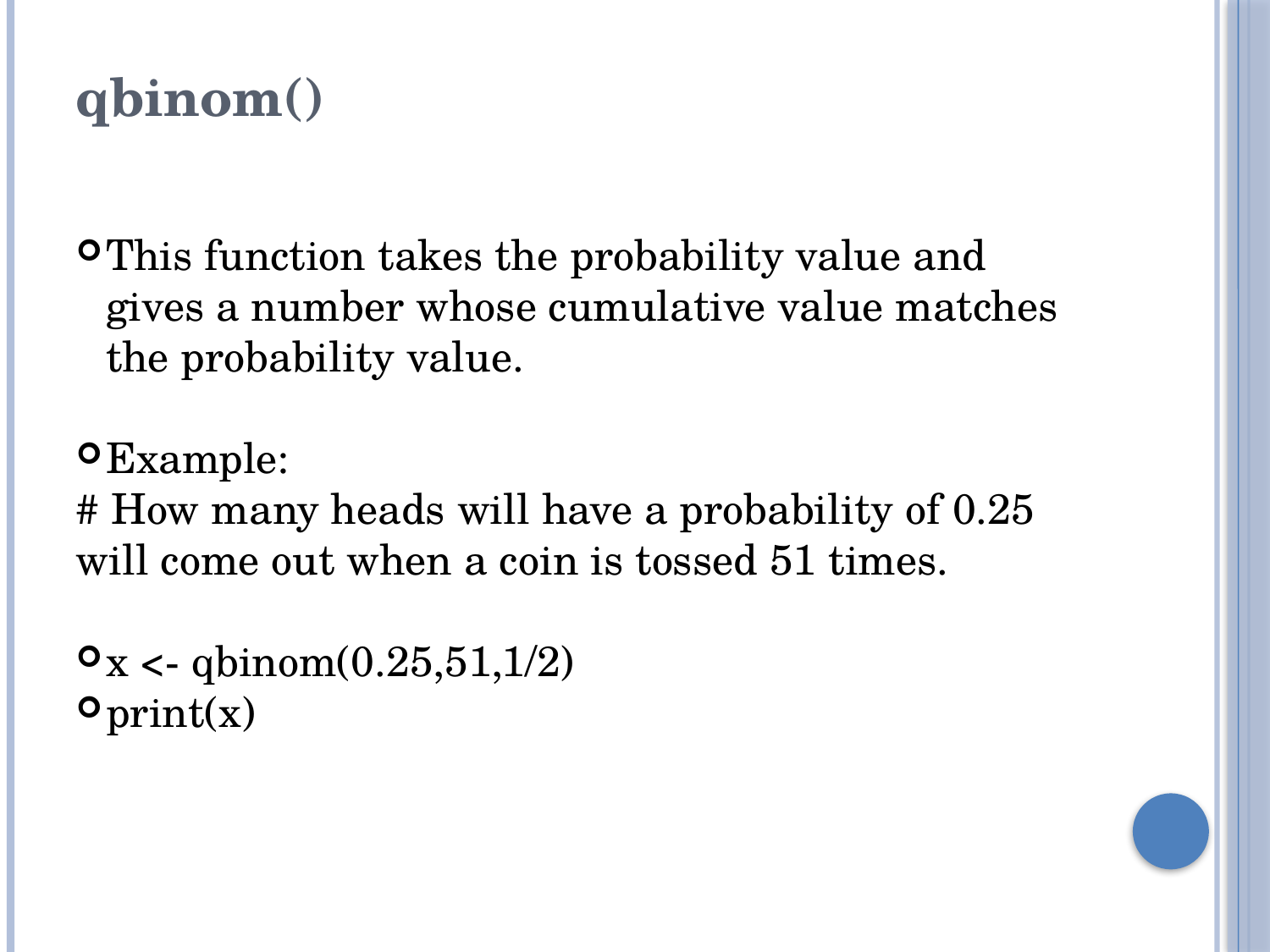

qbinom()

This function takes the probability value and gives a number whose cumulative value matches the probability value.

Example:
# How many heads will have a probability of 0.25 will come out when a coin is tossed 51 times.

x <- qbinom(0.25,51,1/2)
print(x)